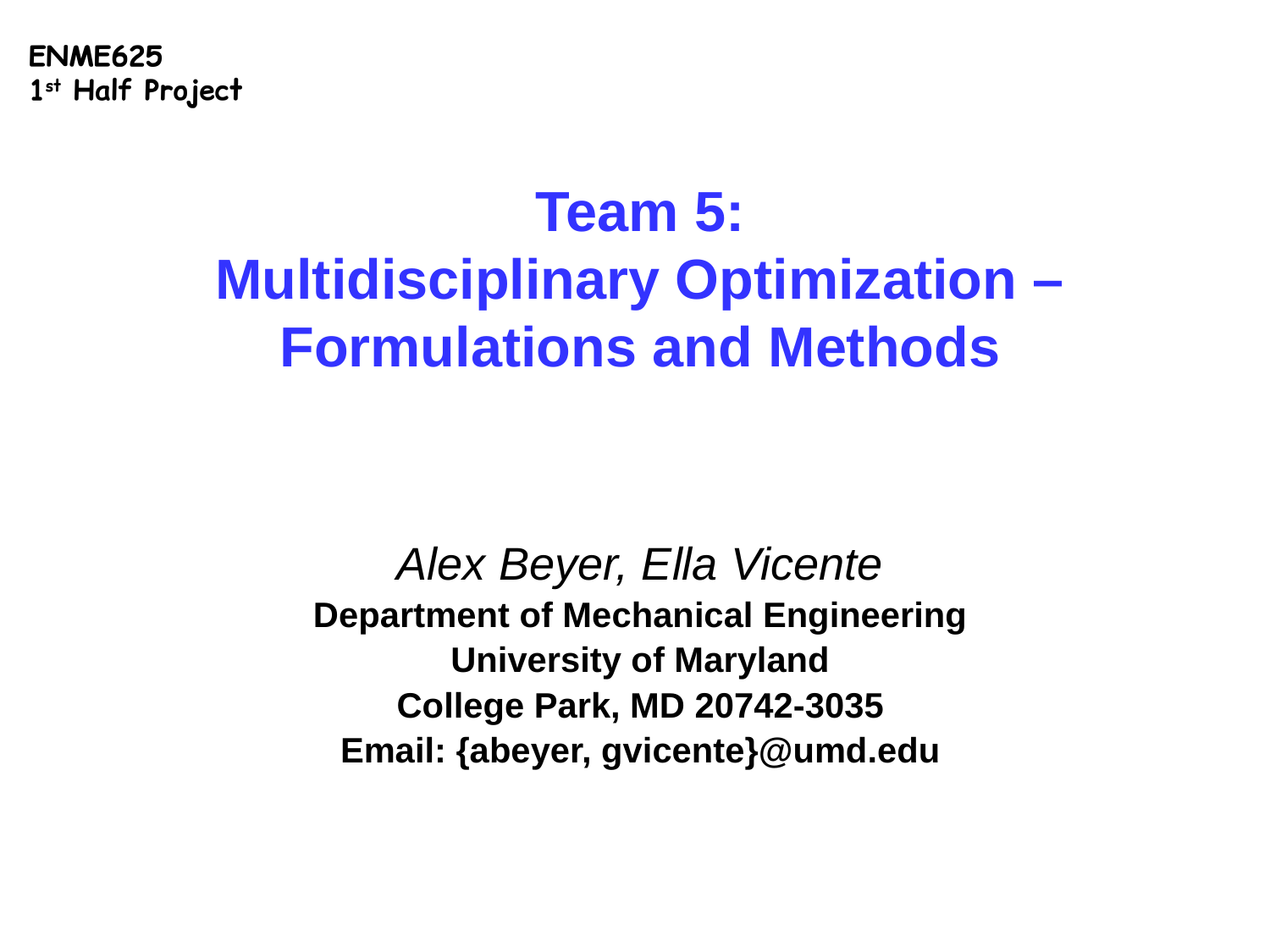

Team 5:
Multidisciplinary Optimization –
Formulations and Methods
Alex Beyer, Ella Vicente
Department of Mechanical Engineering
University of Maryland
College Park, MD 20742-3035
Email: {abeyer, gvicente}@umd.edu